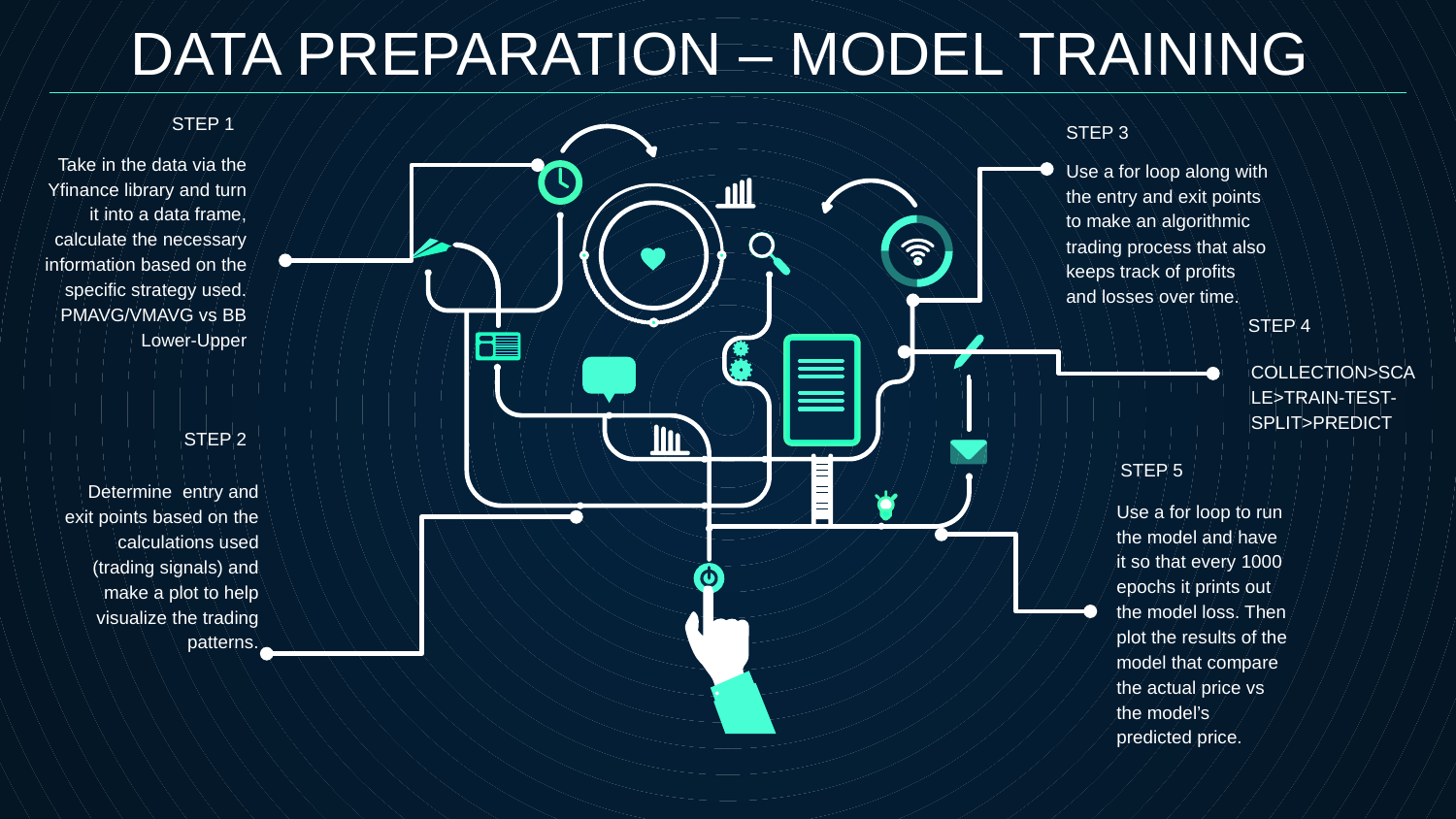

# DATA PREPARATION – MODEL TRAINING
STEP 1
STEP 3

Take in the data via the Yfinance library and turn it into a data frame, calculate the necessary information based on the specific strategy used. PMAVG/VMAVG vs BB Lower-Upper
Use a for loop along with the entry and exit points to make an algorithmic trading process that also keeps track of profits and losses over time.

STEP 4

COLLECTION>SCALE>TRAIN-TEST-SPLIT>PREDICT

STEP 2

STEP 5

Determine  entry and exit points based on the calculations used (trading signals) and make a plot to help visualize the trading patterns.

Use a for loop to run the model and have it so that every 1000 epochs it prints out the model loss. Then plot the results of the model that compare the actual price vs the model’s predicted price.